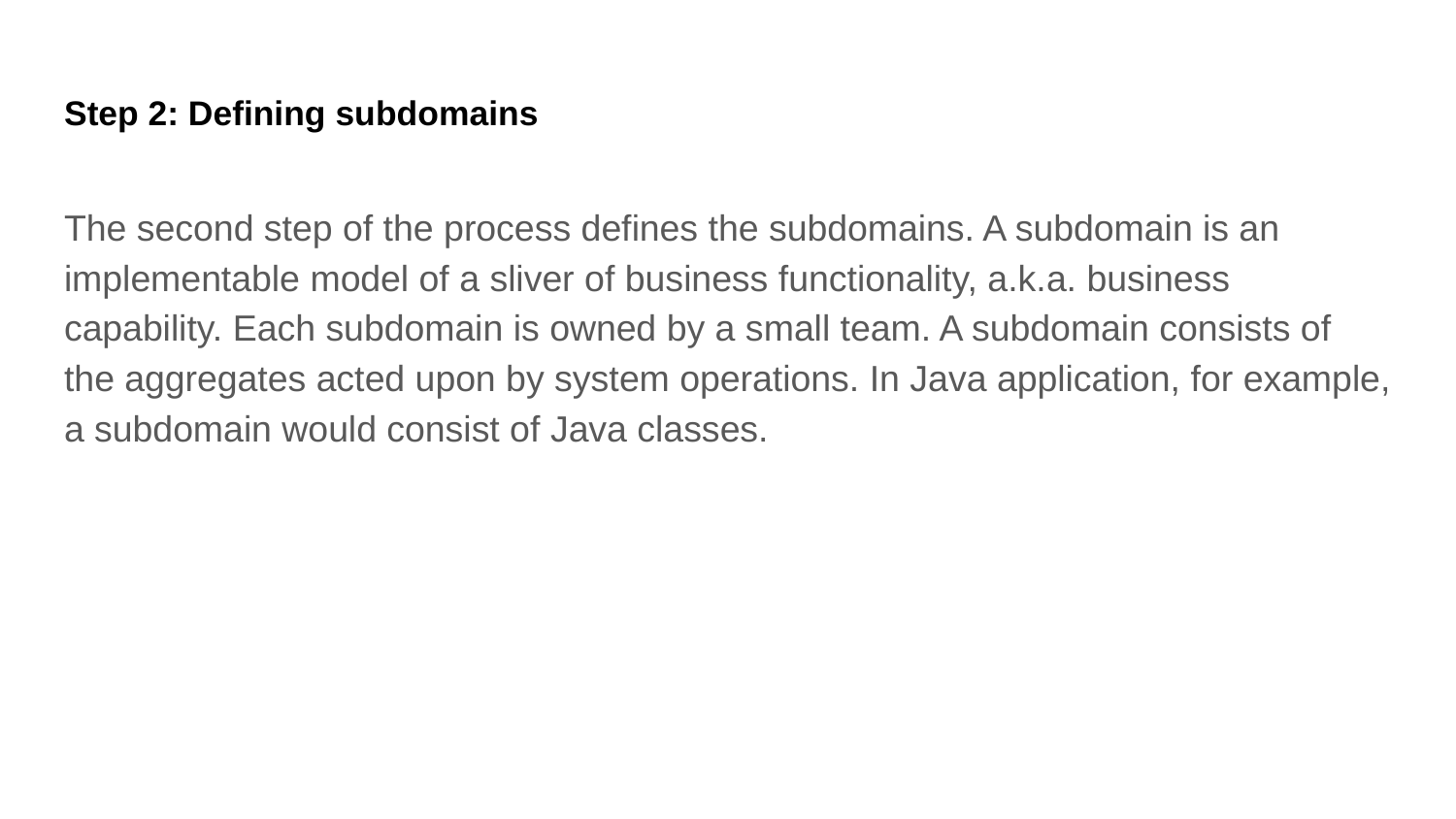

# Step 2: Defining subdomains

The second step of the process defines the subdomains. A subdomain is an implementable model of a sliver of business functionality, a.k.a. business capability. Each subdomain is owned by a small team. A subdomain consists of the aggregates acted upon by system operations. In Java application, for example, a subdomain would consist of Java classes.